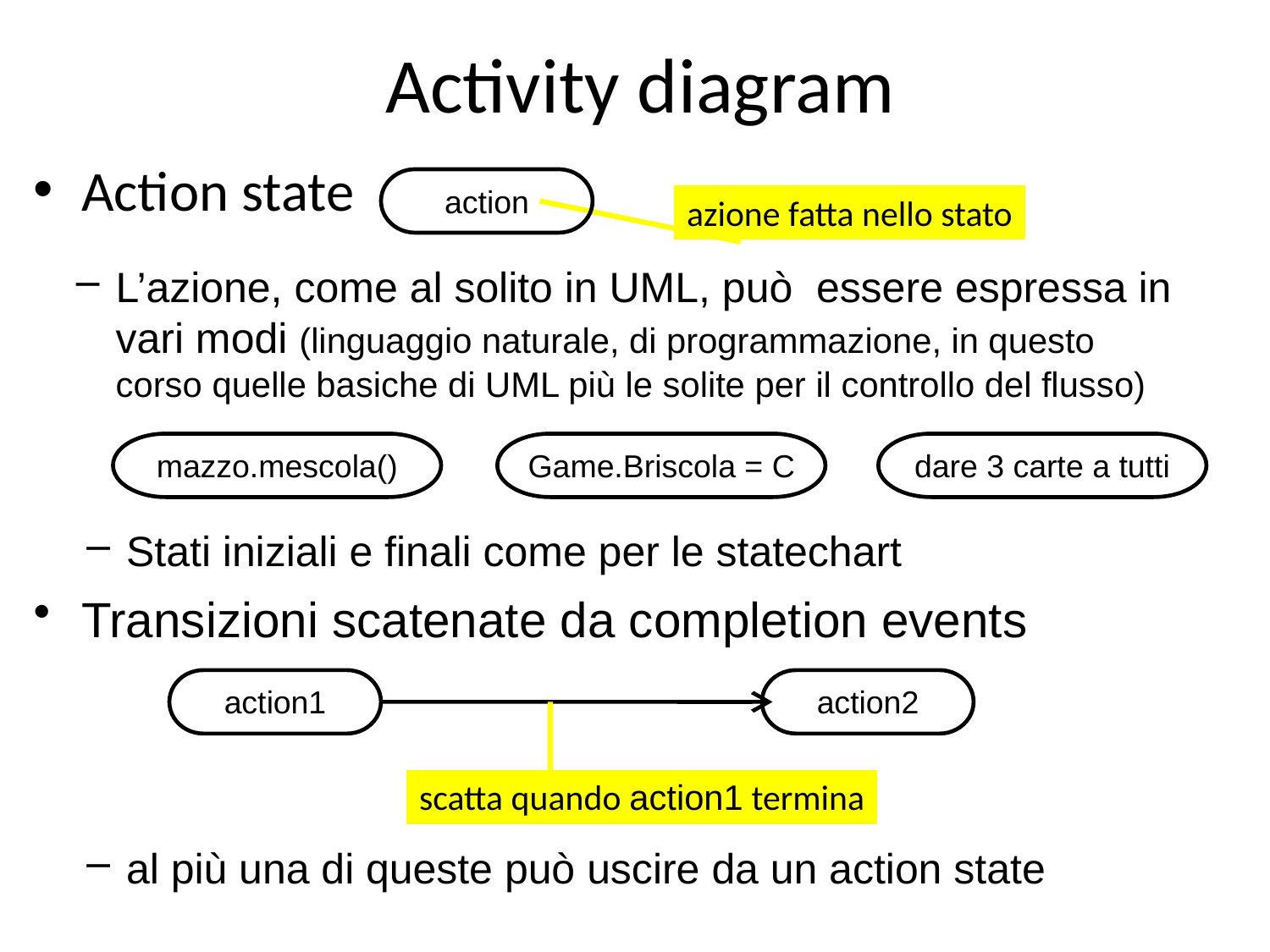

# Activity diagram
Action state

action
azione fatta nello stato

L’azione, come al solito in UML, può  essere espressa in vari modi (linguaggio naturale, di programmazione, in questo corso quelle basiche di UML più le solite per il controllo del flusso)

mazzo.mescola()

Game.Briscola = C

dare 3 carte a tutti
Stati iniziali e finali come per le statechart
Transizioni scatenate da completion events

action1

action2

scatta quando action1 termina
al più una di queste può uscire da un action state